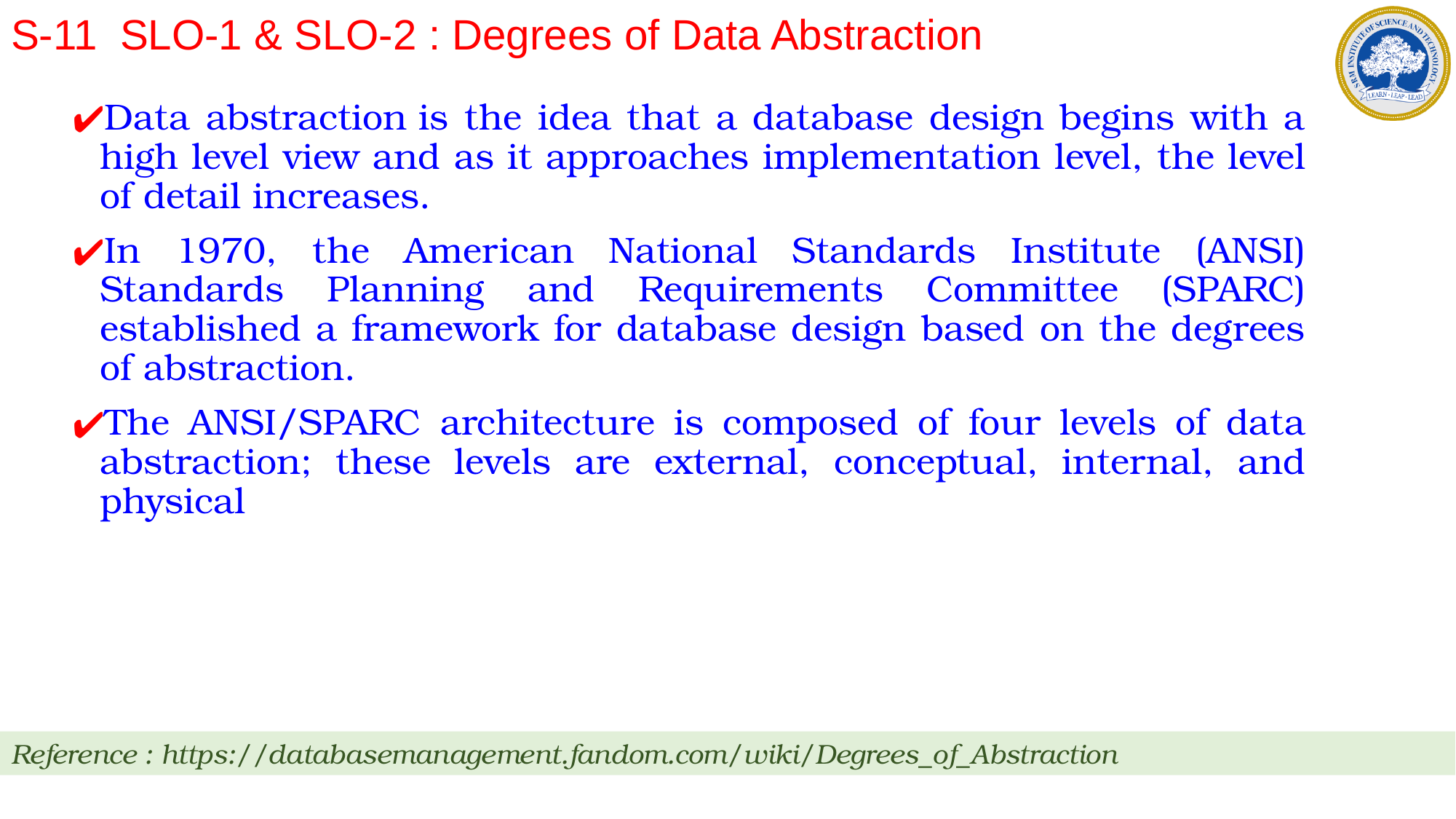

S-11	SLO-1 & SLO-2 : Degrees of Data Abstraction

Data abstraction is the idea that a database design begins with a high level view and as it approaches implementation level, the level of detail increases.
In 1970, the American National Standards Institute (ANSI) Standards Planning and Requirements Committee (SPARC) established a framework for database design based on the degrees of abstraction.
The ANSI/SPARC architecture is composed of four levels of data abstraction; these levels are external, conceptual, internal, and physical
Reference : https://databasemanagement.fandom.com/wiki/Degrees_of_Abstraction